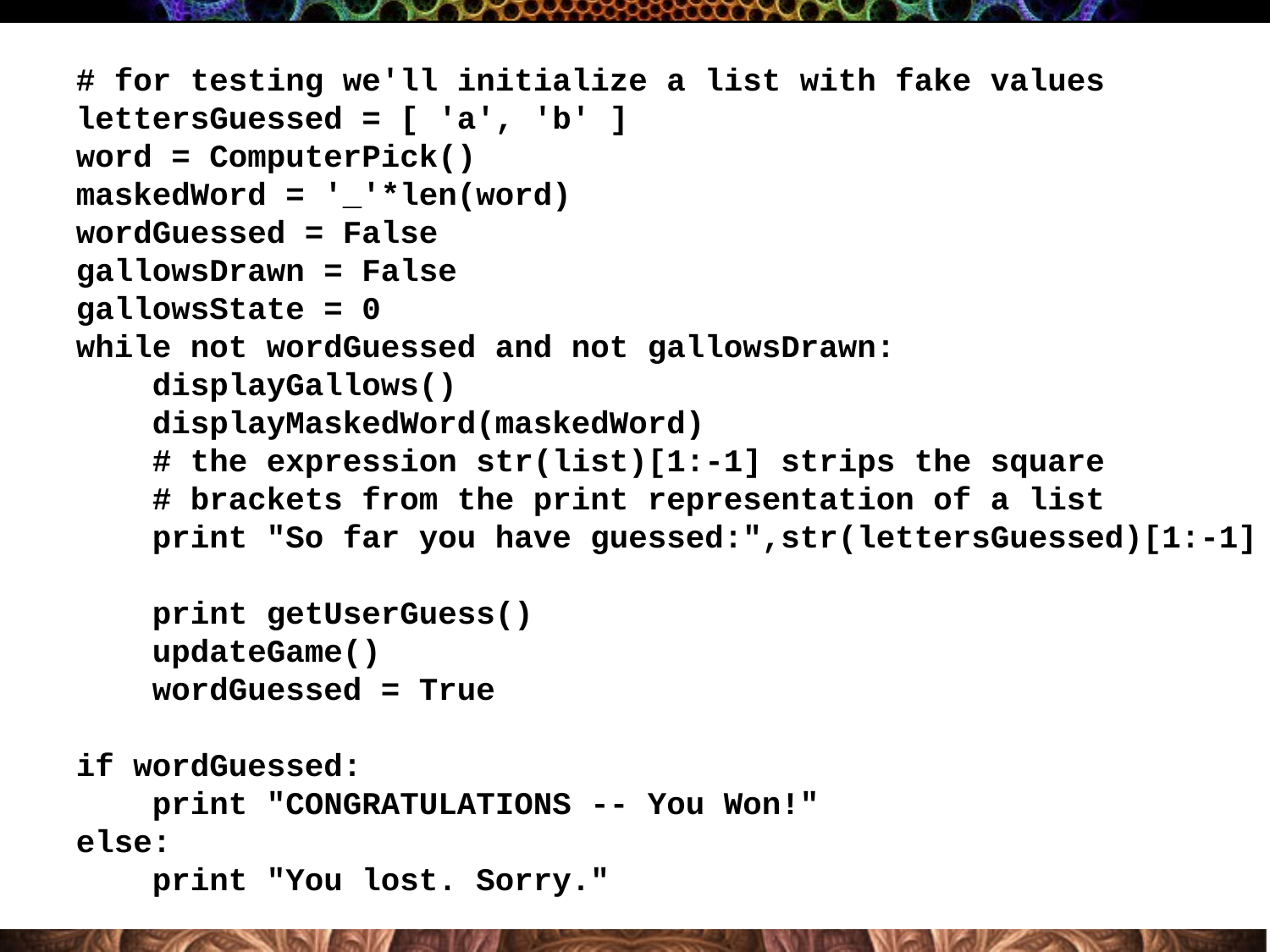

# for testing we'll initialize a list with fake values
lettersGuessed = [ 'a', 'b' ]
word = ComputerPick()
maskedWord = '_'*len(word)
wordGuessed = False
gallowsDrawn = False
gallowsState = 0
while not wordGuessed and not gallowsDrawn:
    displayGallows()
    displayMaskedWord(maskedWord)
    # the expression str(list)[1:-1] strips the square
    # brackets from the print representation of a list
    print "So far you have guessed:",str(lettersGuessed)[1:-1]
    print getUserGuess()
    updateGame()
    wordGuessed = True

if wordGuessed:
    print "CONGRATULATIONS -- You Won!"
else:
    print "You lost. Sorry."